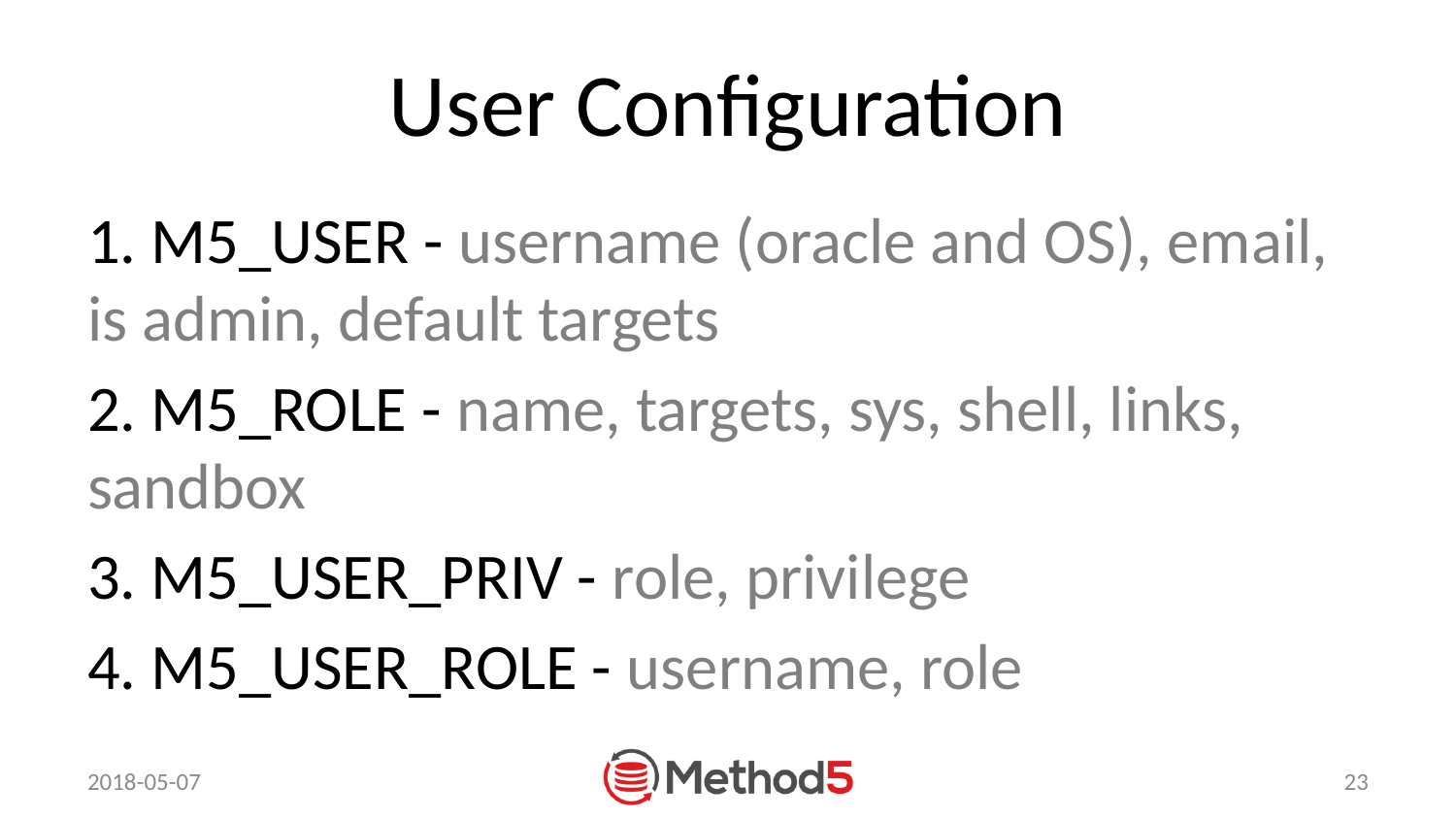

# User Configuration
1. M5_USER - username (oracle and OS), email, is admin, default targets
2. M5_ROLE - name, targets, sys, shell, links, sandbox
3. M5_USER_PRIV - role, privilege
4. M5_USER_ROLE - username, role

2018-05-07
23